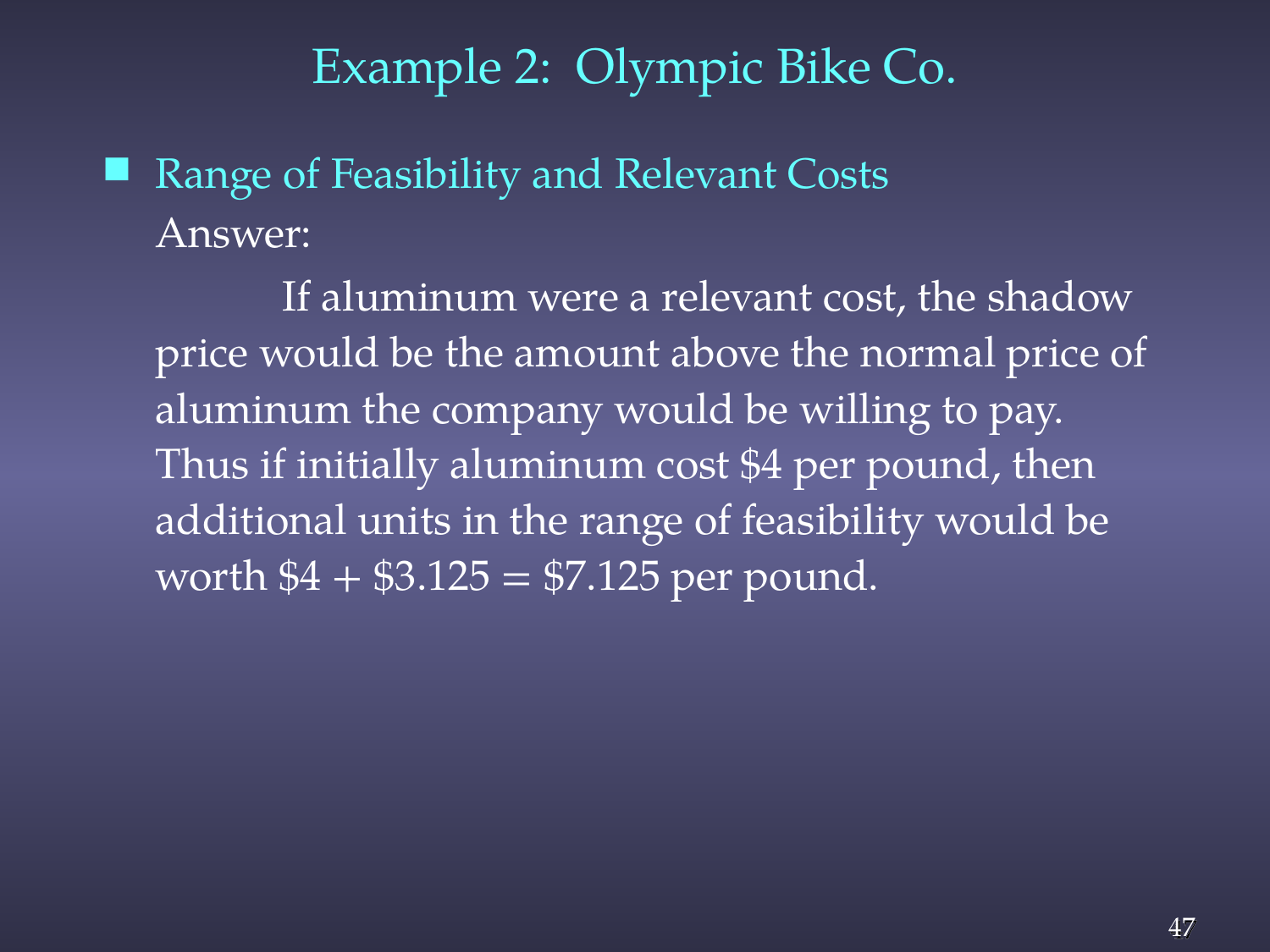

Example 2:  Olympic Bike Co.
Range of Feasibility and Relevant Costs
	Answer:
		If aluminum were a relevant cost, the shadow price would be the amount above the normal price of aluminum the company would be willing to pay.  Thus if initially aluminum cost $4 per pound, then additional units in the range of feasibility would be worth $4 + $3.125 = $7.125 per pound.